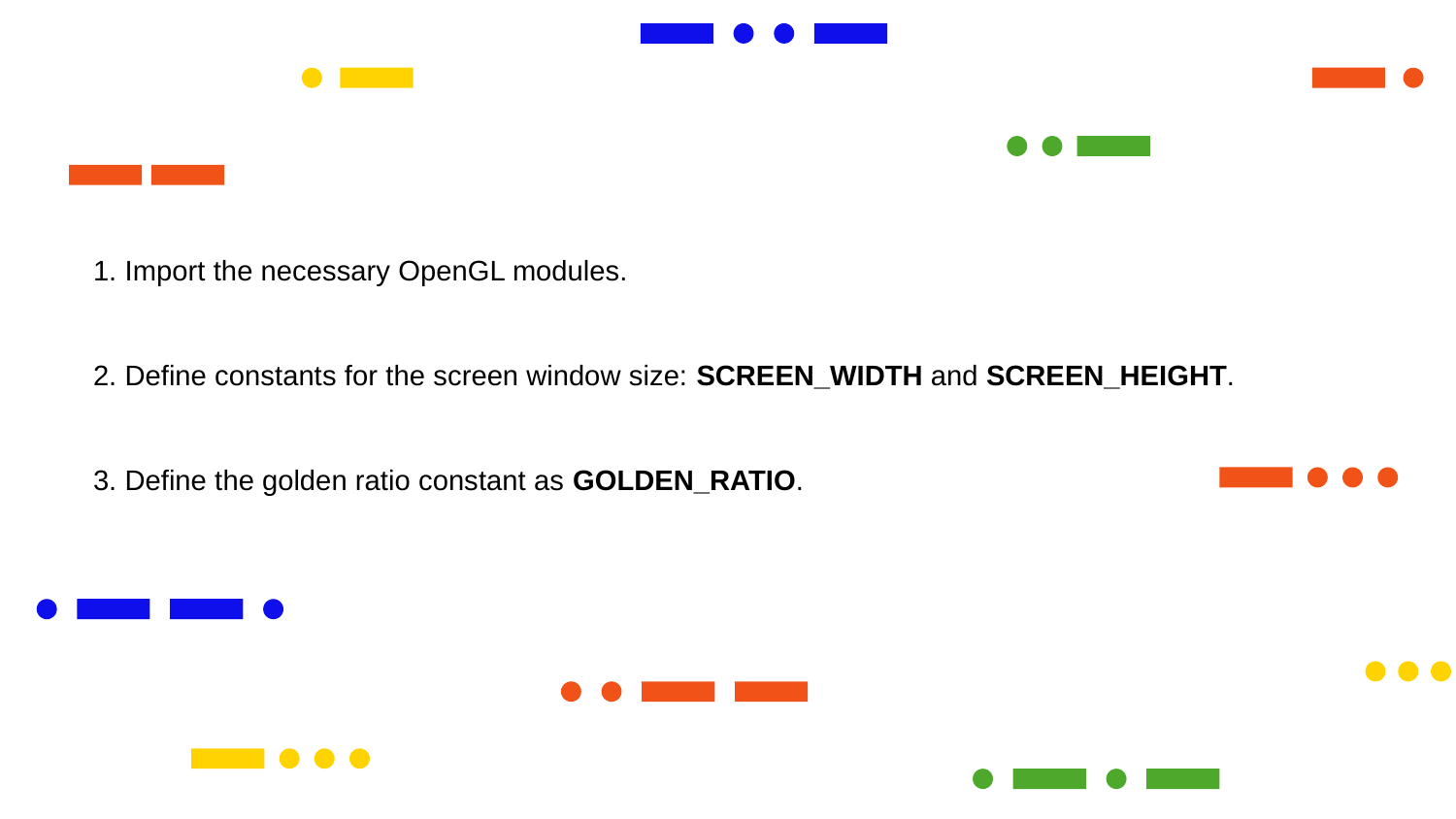

1. Import the necessary OpenGL modules.

2. Define constants for the screen window size: SCREEN_WIDTH and SCREEN_HEIGHT.

3. Define the golden ratio constant as GOLDEN_RATIO.